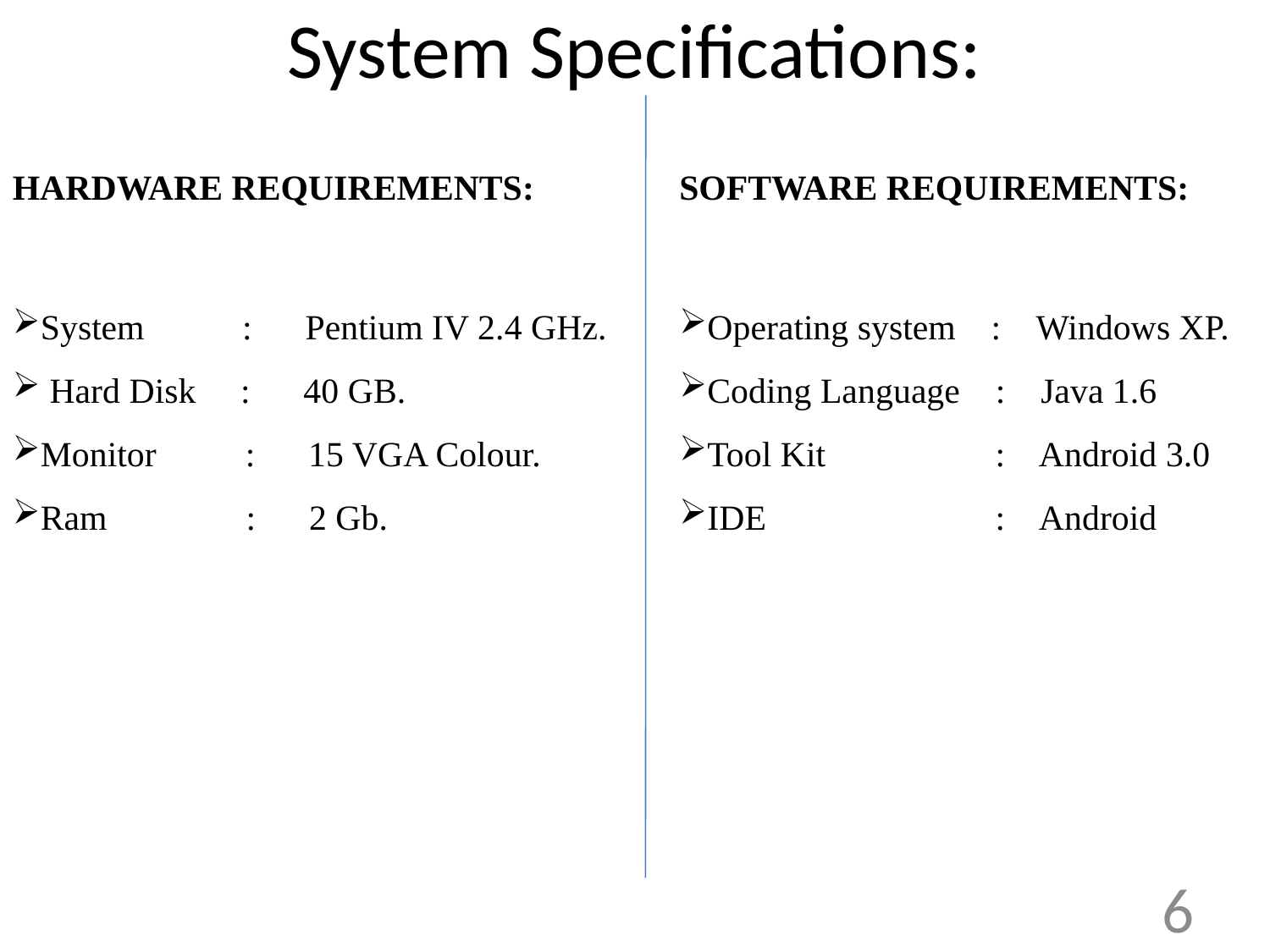

# System Specifications:
HARDWARE REQUIREMENTS:

System           :      Pentium IV 2.4 GHz.
 Hard Disk     :      40 GB.
Monitor          :      15 VGA Colour.
Ram	            :      2 Gb.

SOFTWARE REQUIREMENTS:

Operating system    :    Windows XP.
Coding Language    :    Java 1.6
Tool Kit	       :    Android 3.0
IDE		       :    Android

6